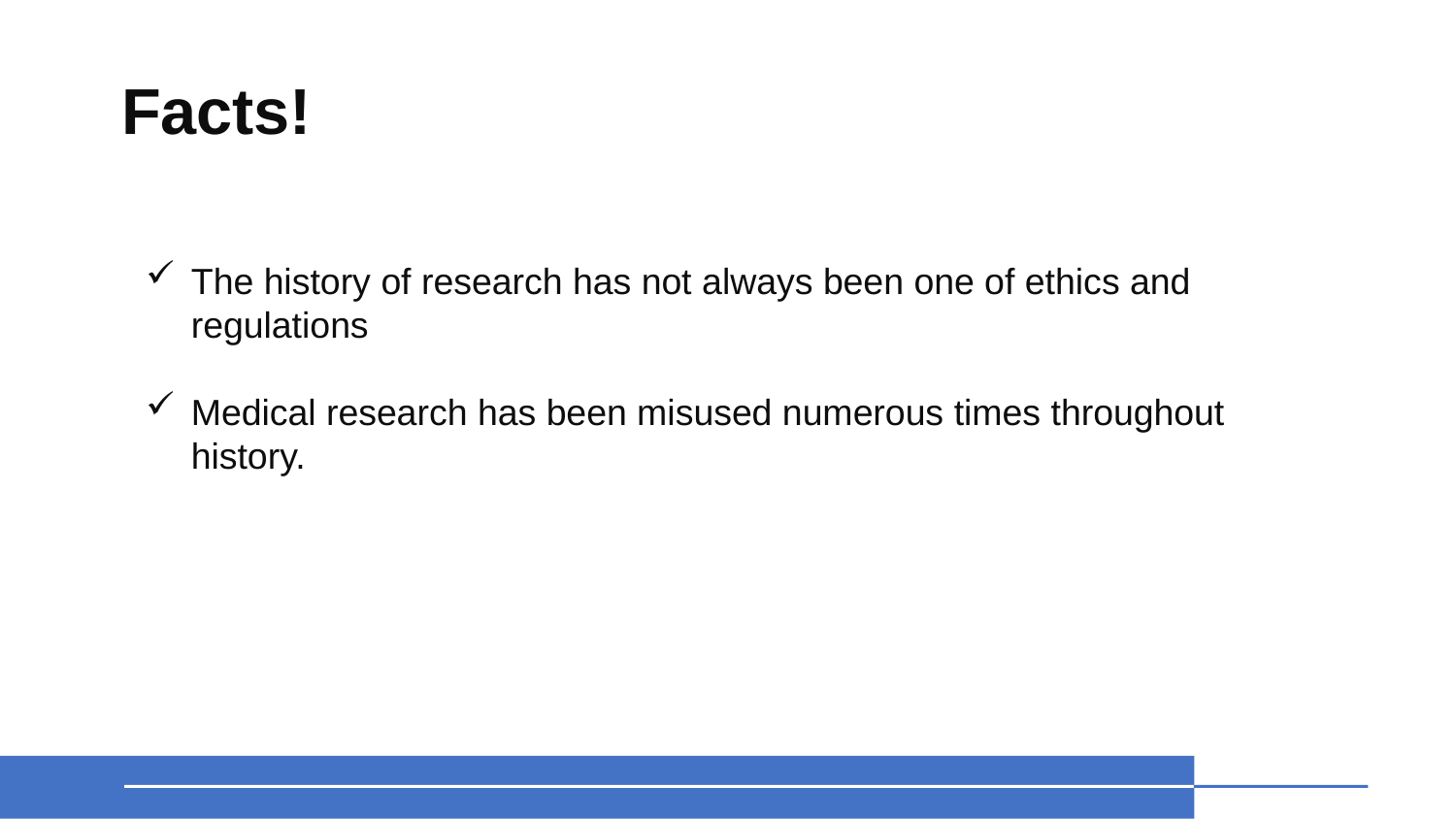

# Facts!
The history of research has not always been one of ethics and regulations

Medical research has been misused numerous times throughout history.